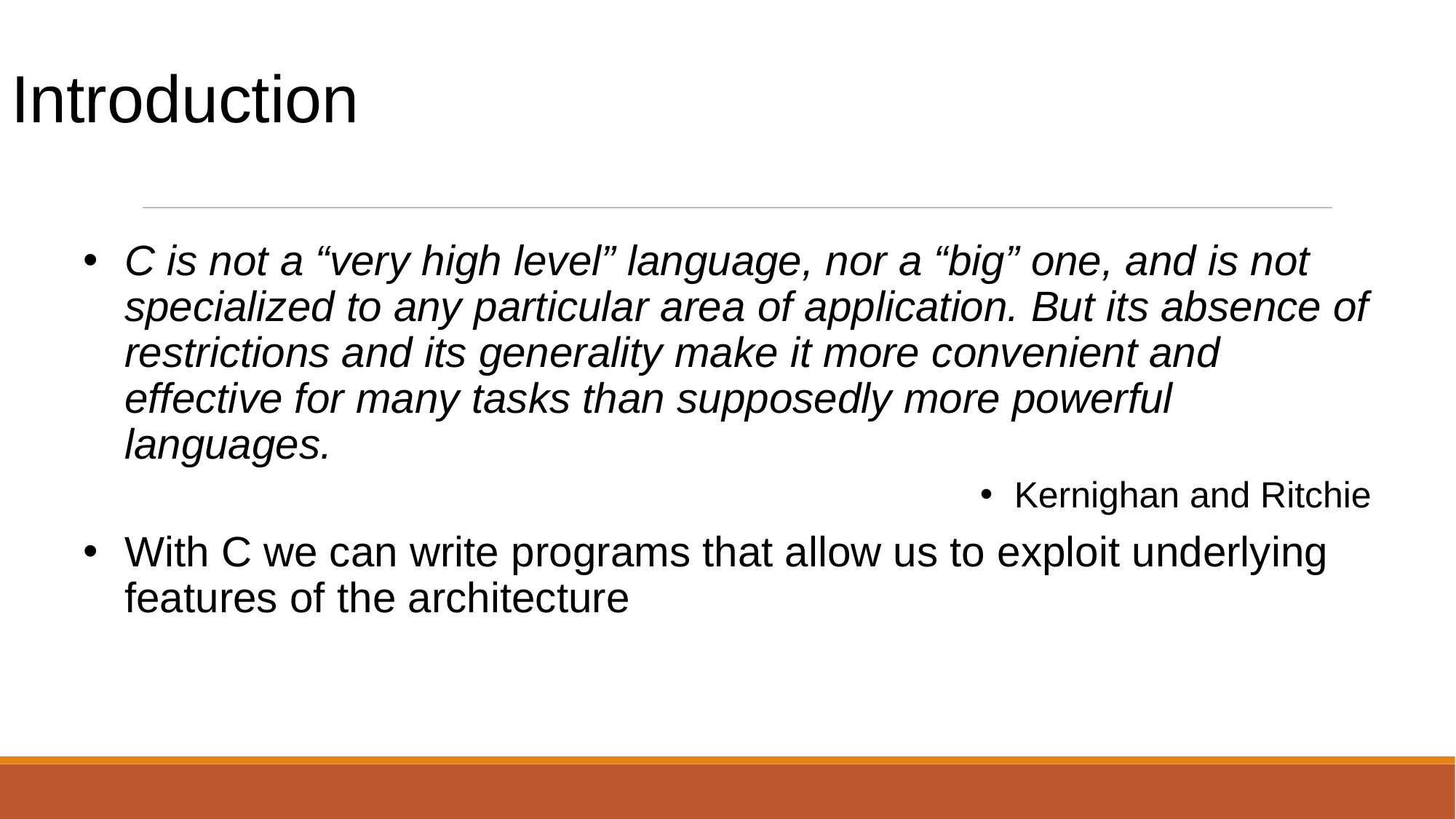

Introduction
C is not a “very high level” language, nor a “big” one, and is not specialized to any particular area of application. But its absence of restrictions and its generality make it more convenient and effective for many tasks than supposedly more powerful languages.
Kernighan and Ritchie
With C we can write programs that allow us to exploit underlying features of the architecture